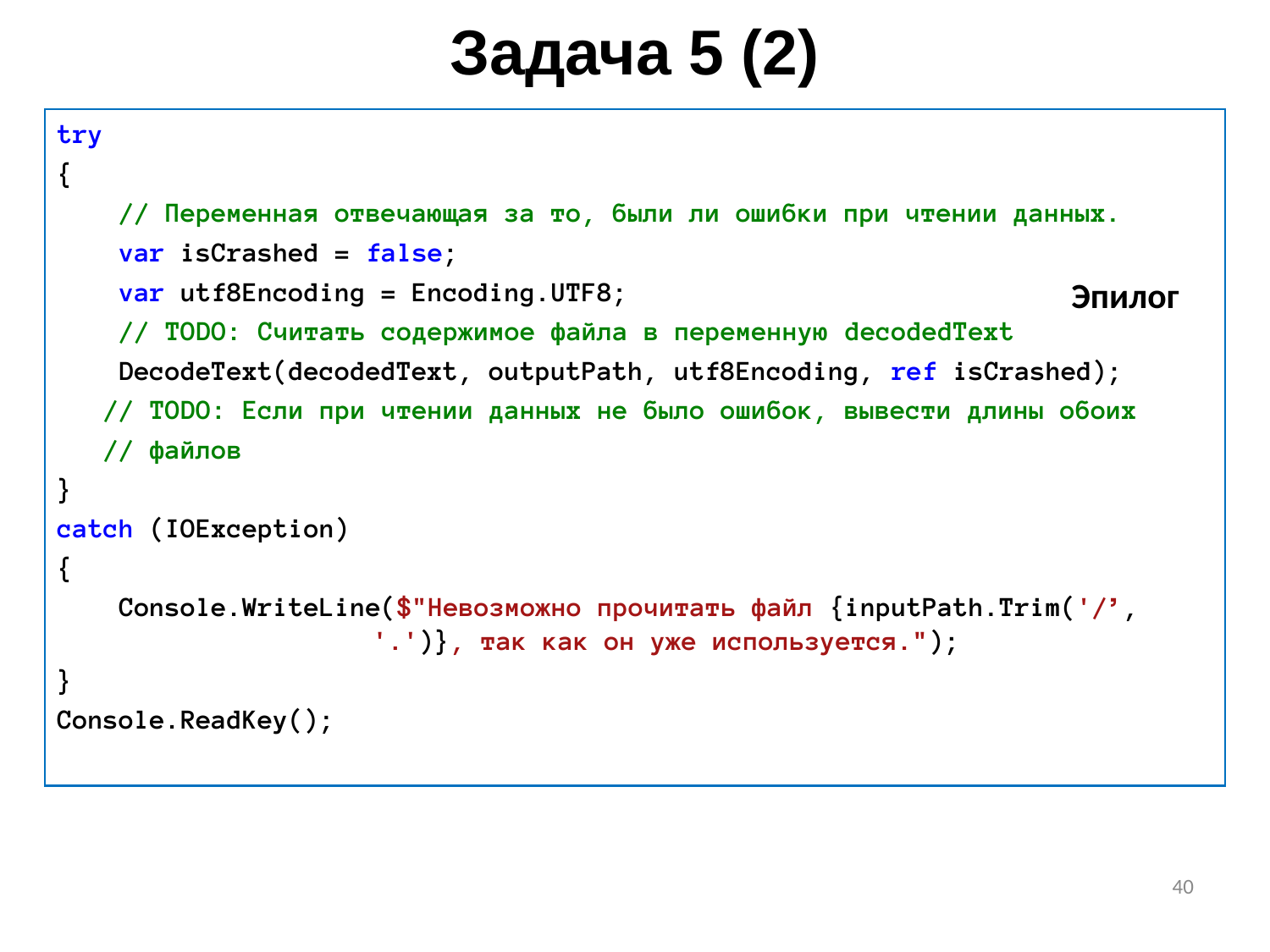

# Задача 5 (2)
try
{
    // Переменная отвечающая за то, были ли ошибки при чтении данных.
    var isCrashed = false;
    var utf8Encoding = Encoding.UTF8;
    // TODO: Считать содержимое файла в переменную decodedText
    DecodeText(decodedText, outputPath, utf8Encoding, ref isCrashed);
   // TODO: Если при чтении данных не было ошибок, вывести длины обоих
   // файлов
}
catch (IOException)
{
    Console.WriteLine($"Невозможно прочитать файл {inputPath.Trim('/’, 			    '.')}, так как он уже используется.");
}
Console.ReadKey();
Эпилог
40